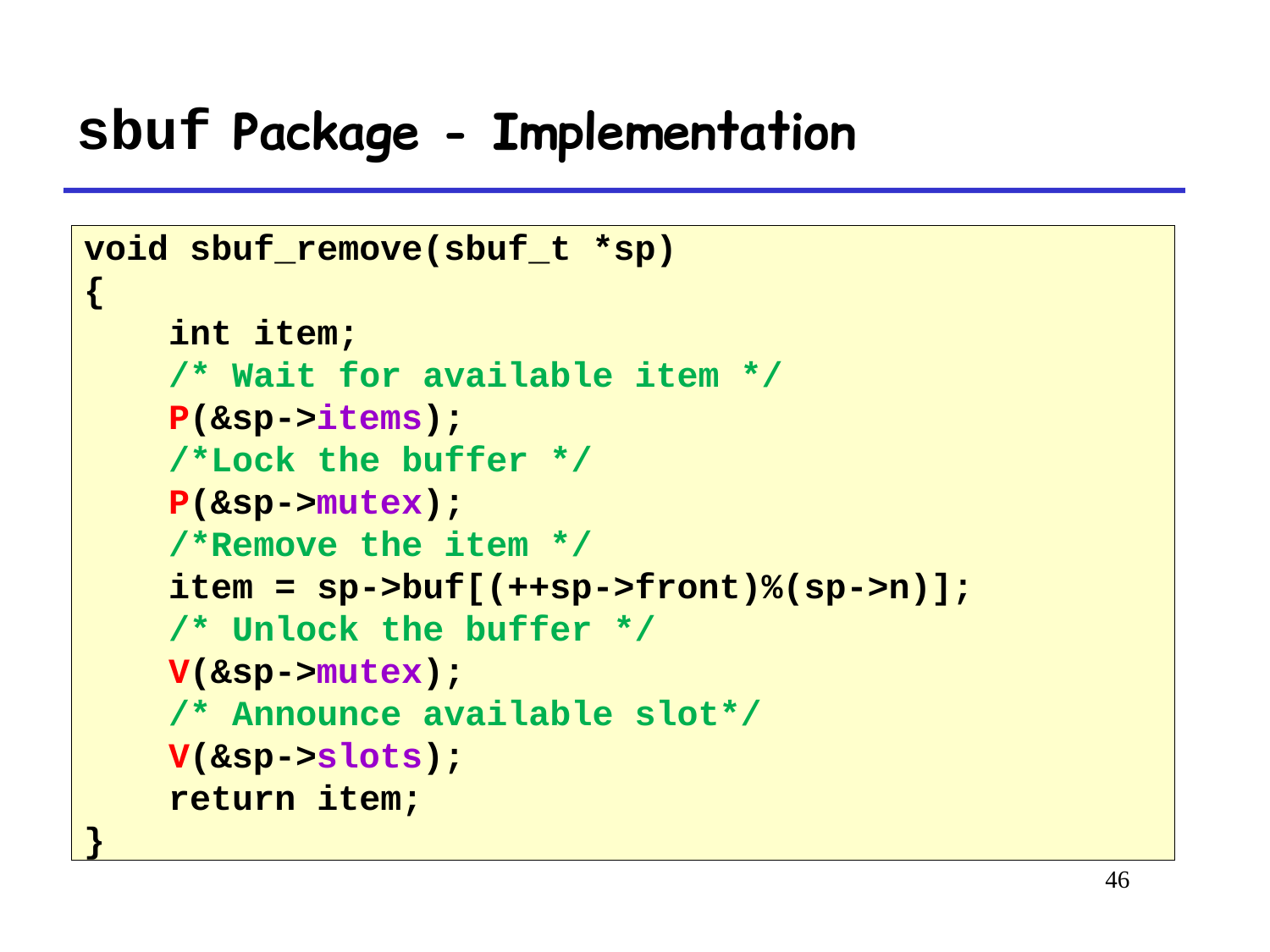

# sbuf Package - Implementation
void sbuf_remove(sbuf_t *sp)
{
    int item;
    /* Wait for available item */
    P(&sp->items);
    /*Lock the buffer */
    P(&sp->mutex);
    /*Remove the item */
    item = sp->buf[(++sp->front)%(sp->n)];
    /* Unlock the buffer */
    V(&sp->mutex);
    /* Announce available slot*/
    V(&sp->slots);
    return item;
}
46